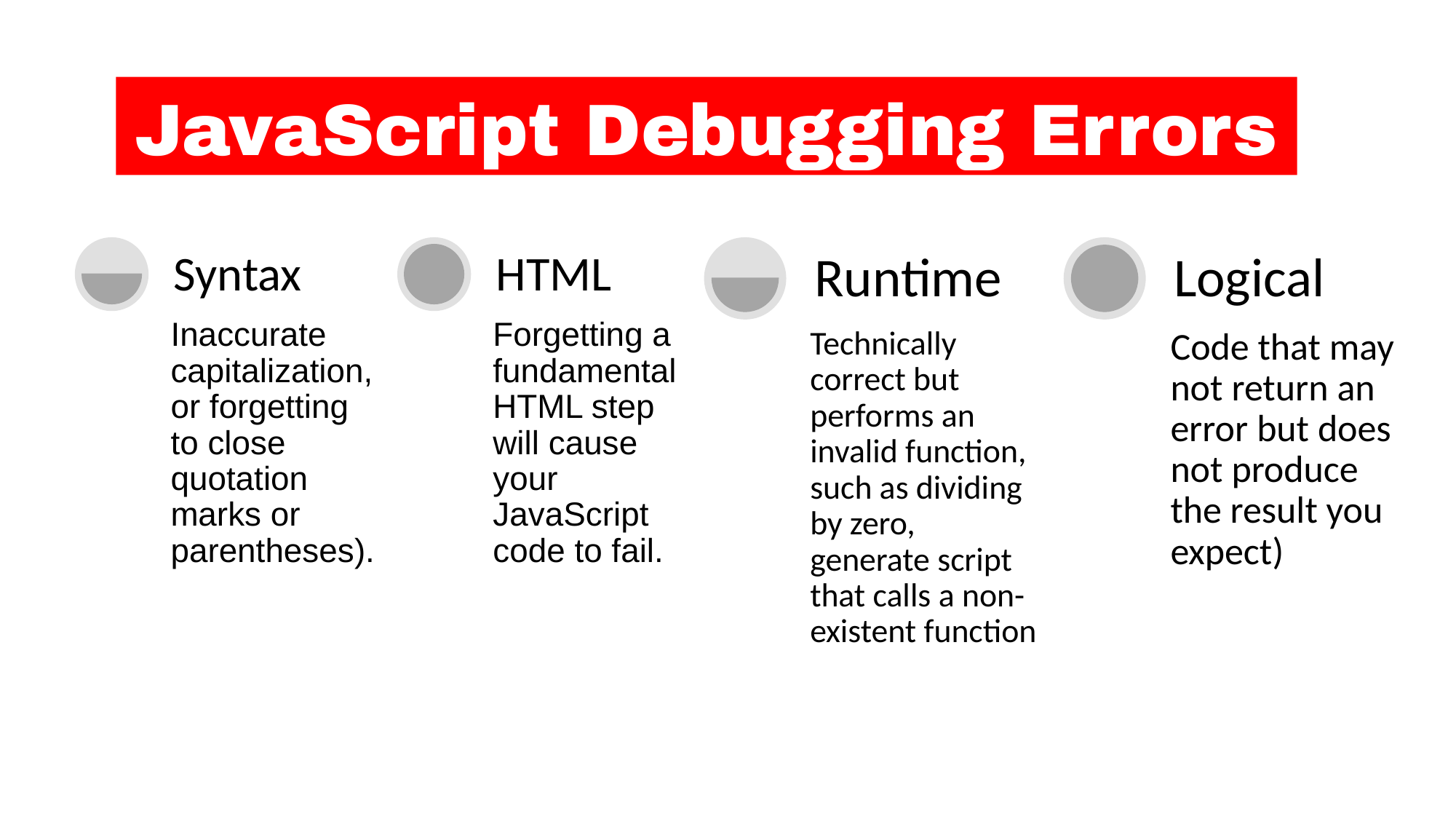

JavaScript Debugging Errors

Syntax

HTML

Inaccurate capitalization, or forgetting to close quotation marks or parentheses).

Forgetting a fundamental HTML step will cause your JavaScript code to fail.

Runtime

Logical

Technically correct but performs an invalid function, such as dividing by zero, generate script that calls a non-existent function

Code that may not return an error but does not produce the result you
expect)